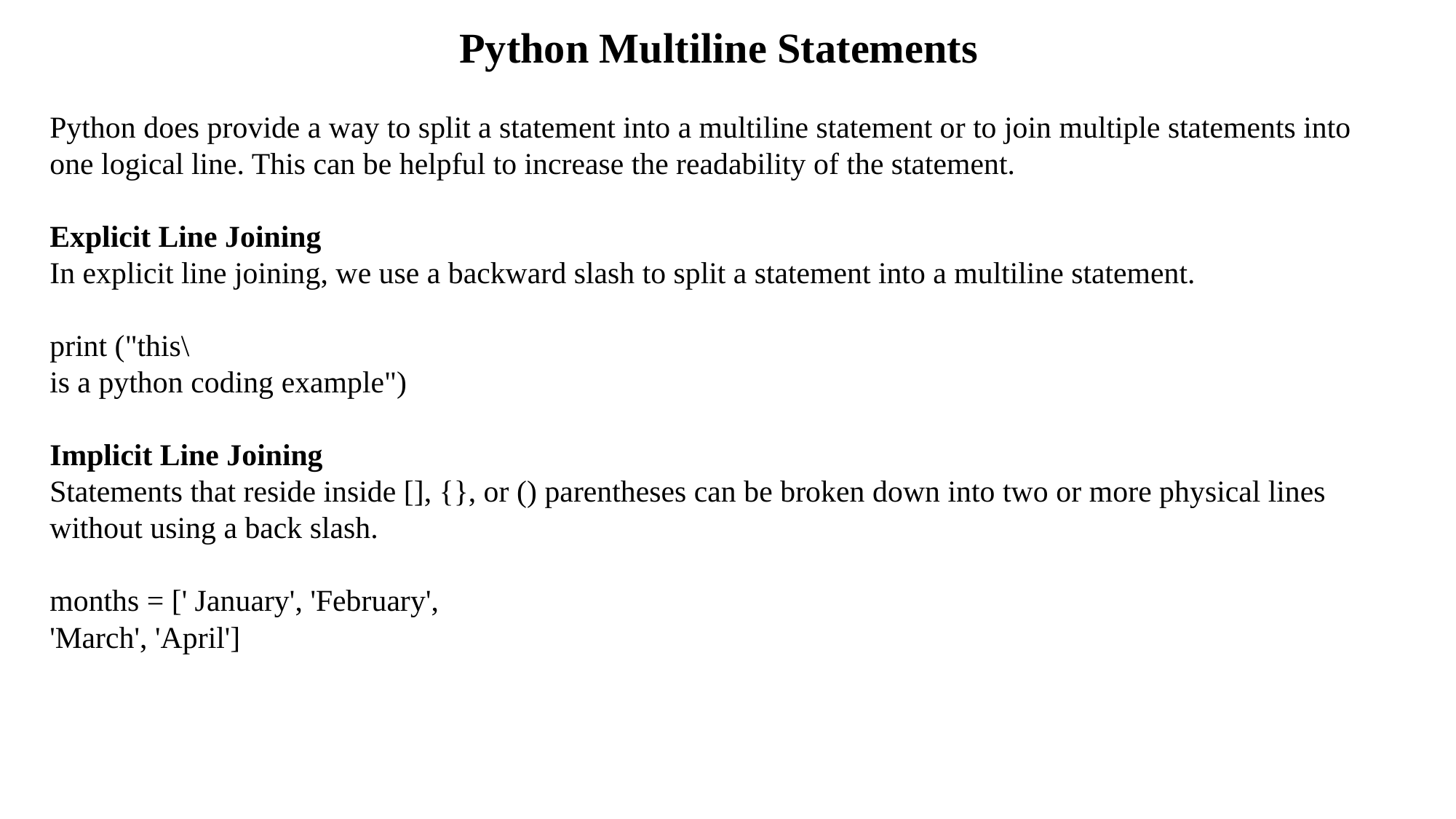

Python Multiline Statements

Python does provide a way to split a statement into a multiline statement or to join multiple statements into one logical line. This can be helpful to increase the readability of the statement.

Explicit Line Joining
In explicit line joining, we use a backward slash to split a statement into a multiline statement.

print ("this\
is a python coding example")

Implicit Line Joining
Statements that reside inside [], {}, or () parentheses can be broken down into two or more physical lines without using a back slash.

months = [' January', 'February',
'March', 'April']